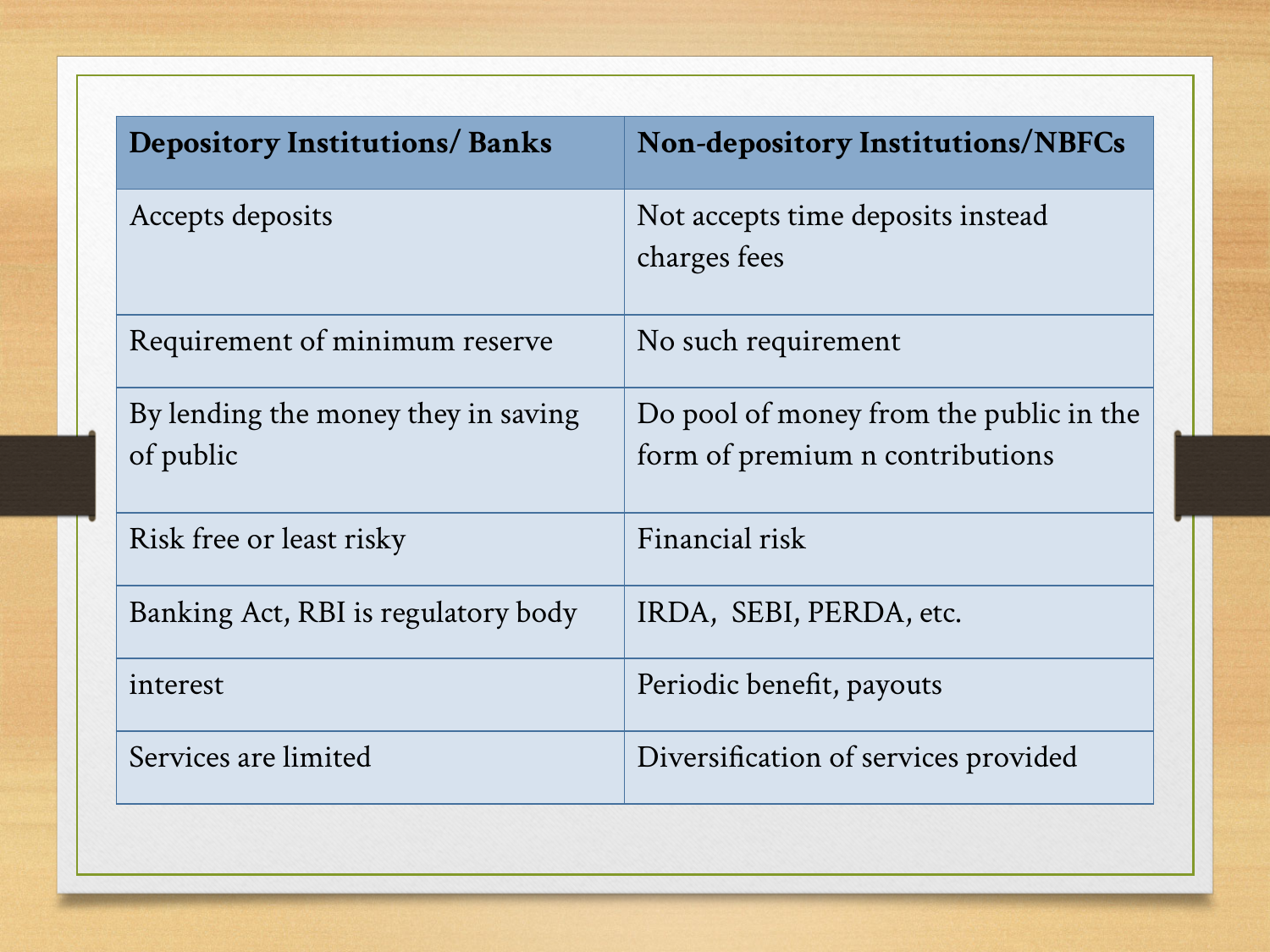

| Depository Institutions/ Banks | Non-depository Institutions/NBFCs |
| --- | --- |
| Accepts deposits | Not accepts time deposits instead charges fees |
| Requirement of minimum reserve | No such requirement |
| By lending the money they in saving of public | Do pool of money from the public in the form of premium n contributions |
| Risk free or least risky | Financial risk |
| Banking Act, RBI is regulatory body | IRDA, SEBI, PERDA, etc. |
| interest | Periodic benefit, payouts |
| Services are limited | Diversification of services provided |